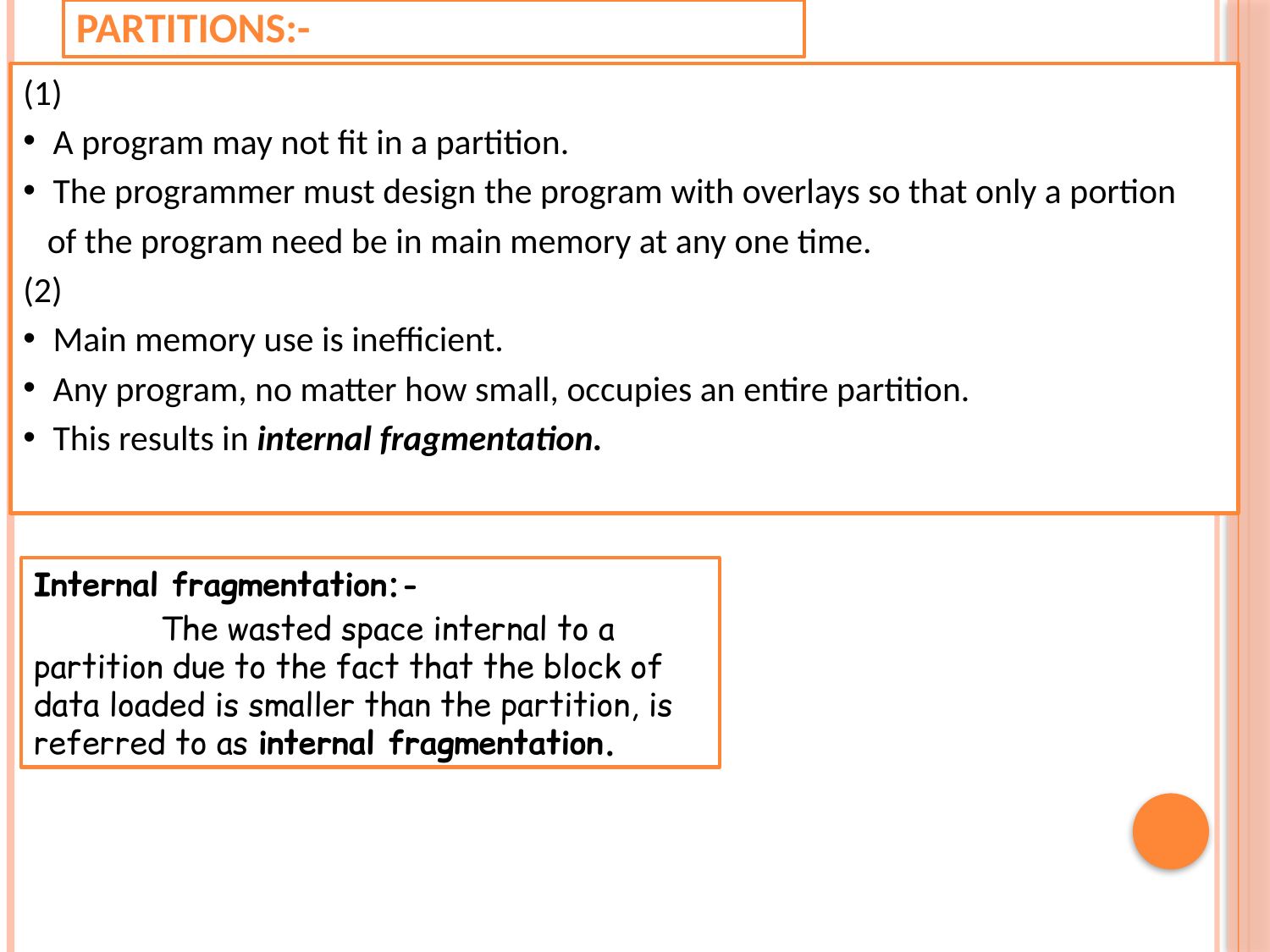

Problem with fixed equal size partitions:-
(1)
A program may not fit in a partition.
The programmer must design the program with overlays so that only a portion
   of the program need be in main memory at any one time.
(2)
Main memory use is inefficient.
Any program, no matter how small, occupies an entire partition.
This results in internal fragmentation.

Internal fragmentation:-
	The wasted space internal to a partition due to the fact that the block of data loaded is smaller than the partition, is referred to as internal fragmentation.